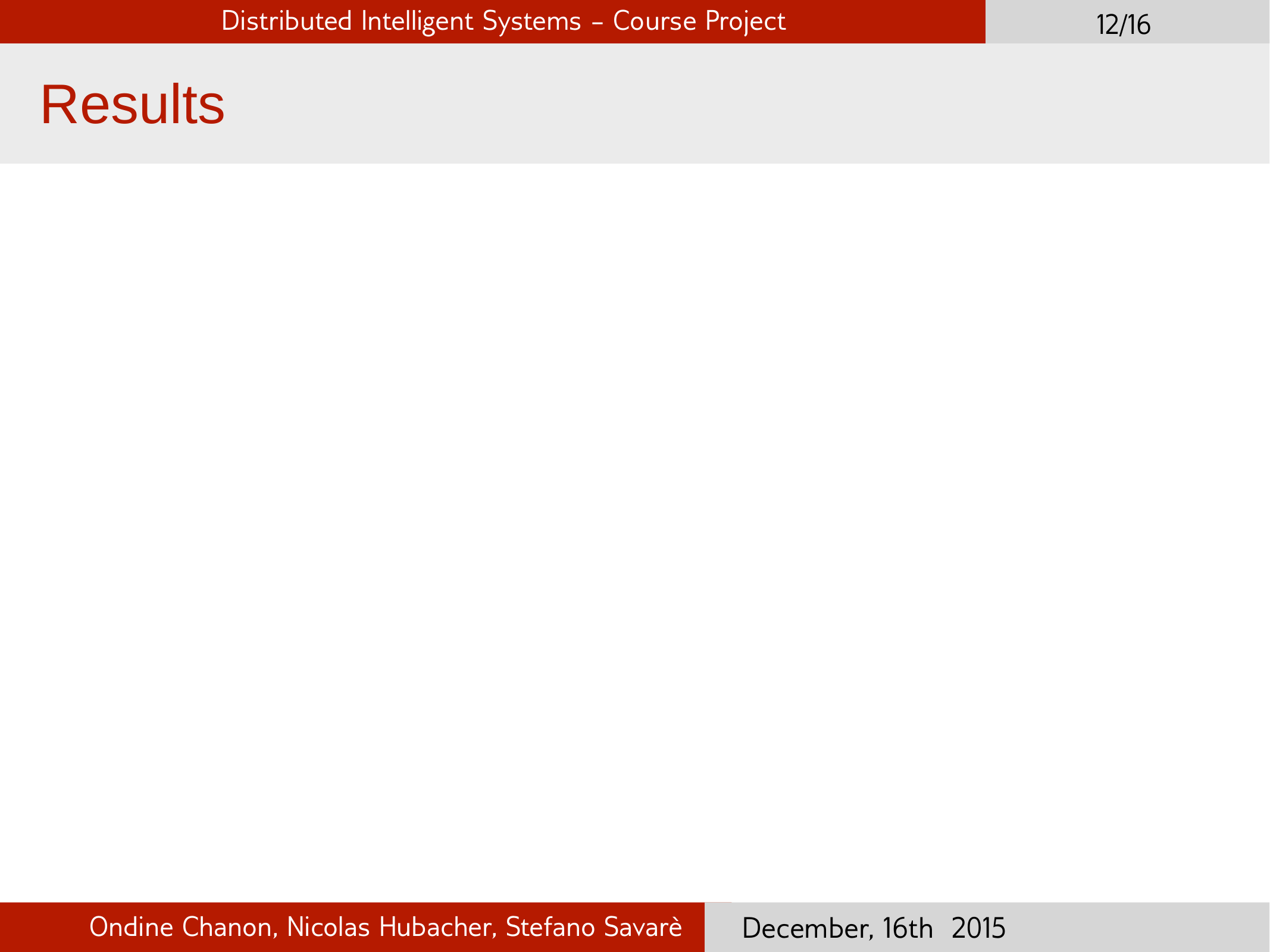

Introduction
Distributed Intelligent Systems – Course Project
12/16

Results

Ondine Chanon, Nicolas Hubacher, Stefano Savarè

December, 16th  2015